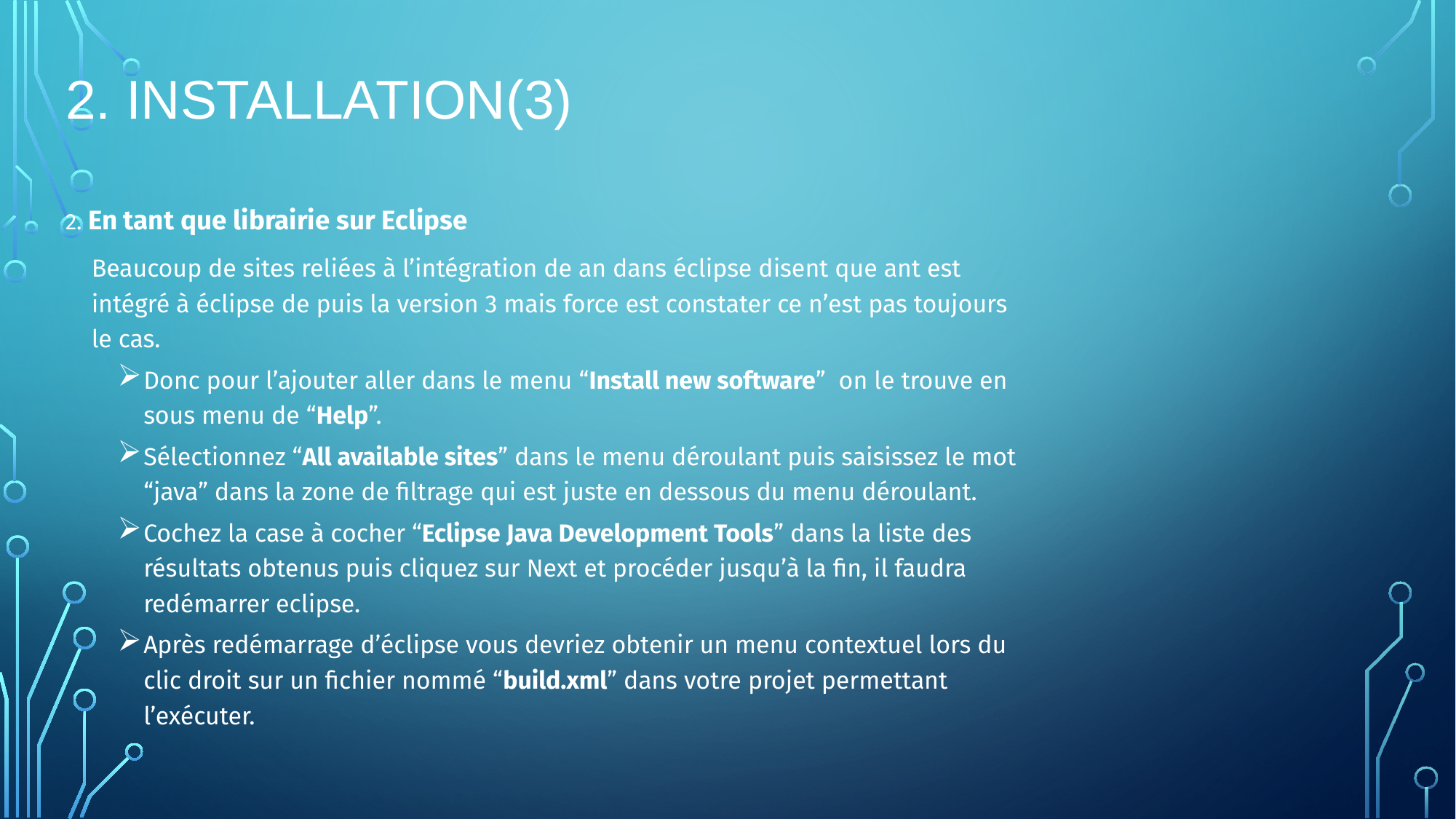

# 2. INSTALLATION(3)
2. En tant que librairie sur Eclipse
	Beaucoup de sites reliées à l’intégration de an dans éclipse disent que ant est intégré à éclipse de puis la version 3 mais force est constater ce n’est pas toujours le cas.
Donc pour l’ajouter aller dans le menu “Install new software”  on le trouve en sous menu de “Help”.
Sélectionnez “All available sites” dans le menu déroulant puis saisissez le mot “java” dans la zone de filtrage qui est juste en dessous du menu déroulant.
Cochez la case à cocher “Eclipse Java Development Tools” dans la liste des résultats obtenus puis cliquez sur Next et procéder jusqu’à la fin, il faudra redémarrer eclipse.
Après redémarrage d’éclipse vous devriez obtenir un menu contextuel lors du clic droit sur un fichier nommé “build.xml” dans votre projet permettant l’exécuter.